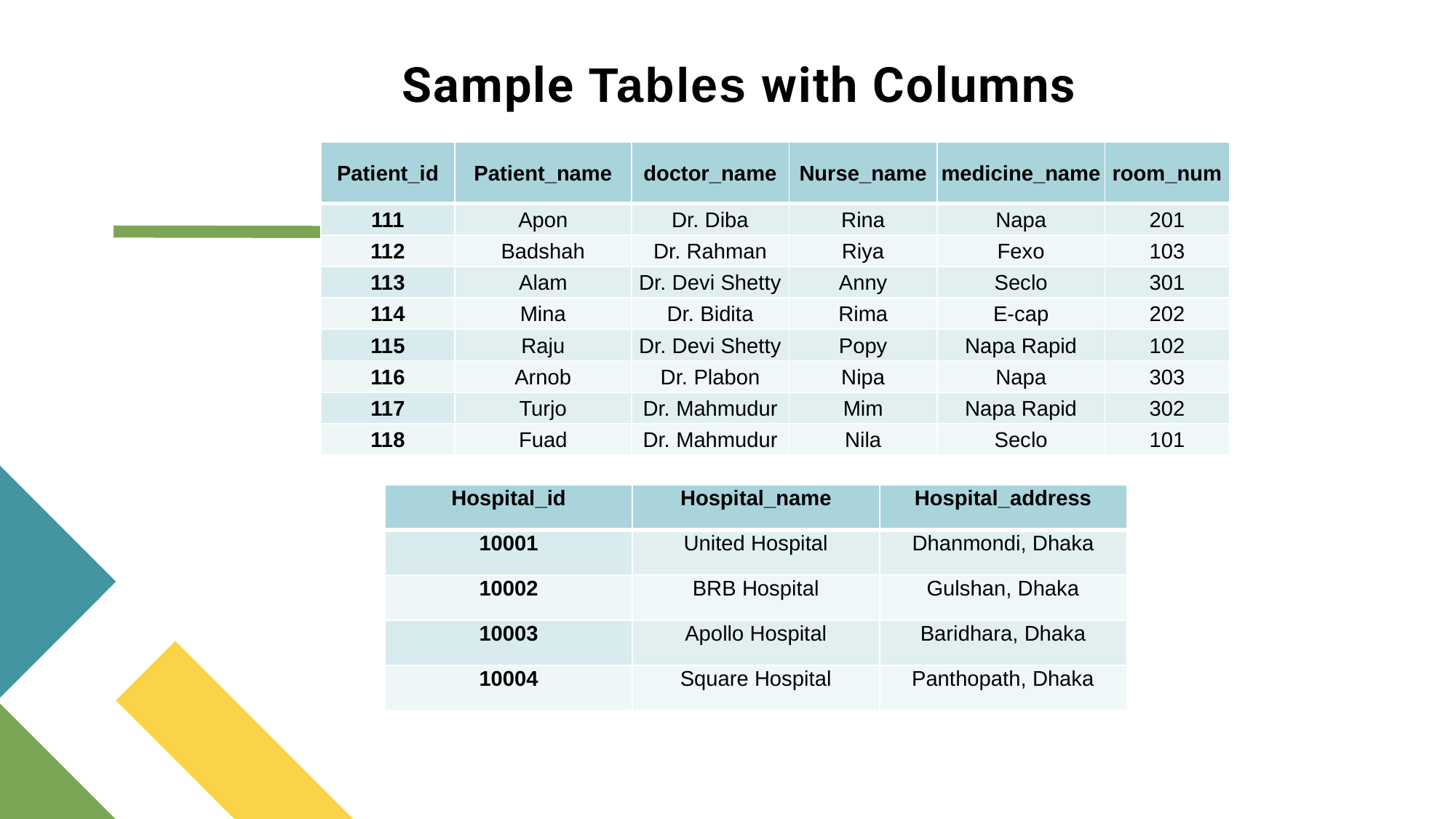

# Sample Tables with Columns
| Patient\_id | Patient\_name | doctor\_name | Nurse\_name | medicine\_name | room\_num |
| --- | --- | --- | --- | --- | --- |
| 111 | Apon | Dr. Diba | Rina | Napa | 201 |
| 112 | Badshah | Dr. Rahman | Riya | Fexo | 103 |
| 113 | Alam | Dr. Devi Shetty | Anny | Seclo | 301 |
| 114 | Mina | Dr. Bidita | Rima | E-cap | 202 |
| 115 | Raju | Dr. Devi Shetty | Popy | Napa Rapid | 102 |
| 116 | Arnob | Dr. Plabon | Nipa | Napa | 303 |
| 117 | Turjo | Dr. Mahmudur | Mim | Napa Rapid | 302 |
| 118 | Fuad | Dr. Mahmudur | Nila | Seclo | 101 |
| Hospital\_id | Hospital\_name | Hospital\_address |
| --- | --- | --- |
| 10001 | United Hospital | Dhanmondi, Dhaka |
| 10002 | BRB Hospital | Gulshan, Dhaka |
| 10003 | Apollo Hospital | Baridhara, Dhaka |
| 10004 | Square Hospital | Panthopath, Dhaka |